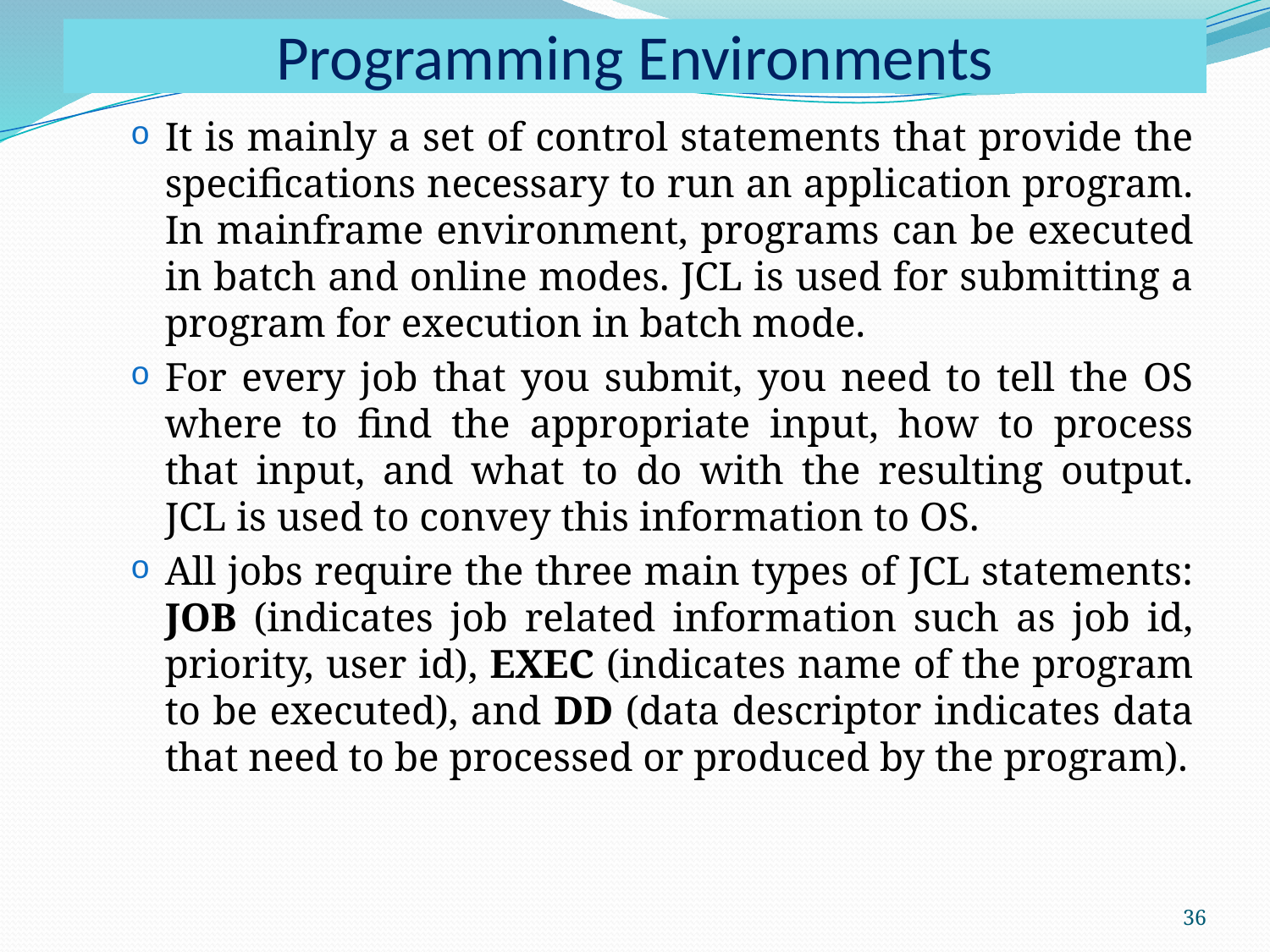

# Programming Environments
It is mainly a set of control statements that provide the specifications necessary to run an application program. In mainframe environment, programs can be executed in batch and online modes. JCL is used for submitting a program for execution in batch mode.
For every job that you submit, you need to tell the OS where to find the appropriate input, how to process that input, and what to do with the resulting output. JCL is used to convey this information to OS.
All jobs require the three main types of JCL statements: JOB (indicates job related information such as job id, priority, user id), EXEC (indicates name of the program to be executed), and DD (data descriptor indicates data that need to be processed or produced by the program).
36